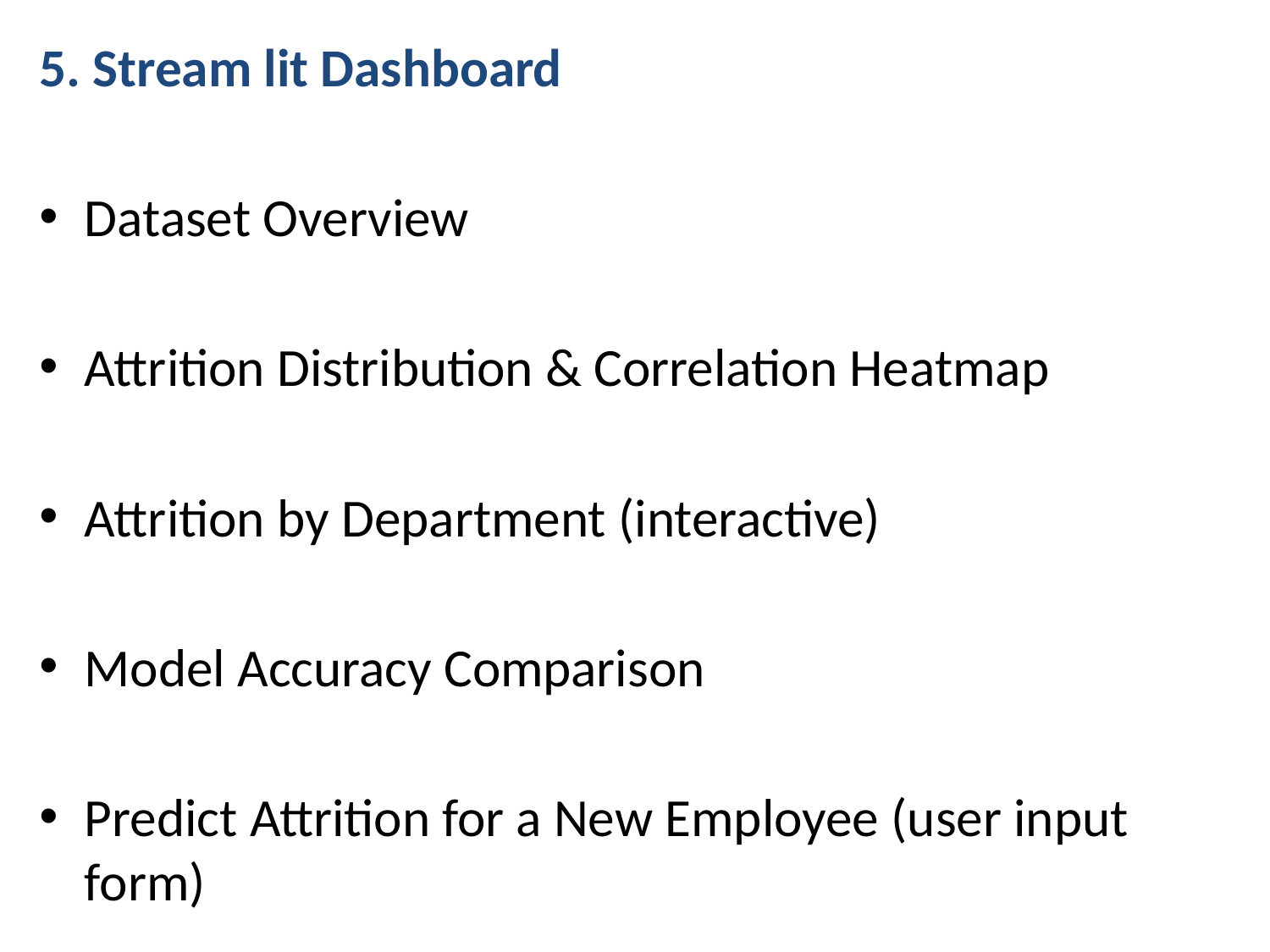

5. Stream lit Dashboard

Dataset Overview

Attrition Distribution & Correlation Heatmap

Attrition by Department (interactive)

Model Accuracy Comparison

Predict Attrition for a New Employee (user input form)